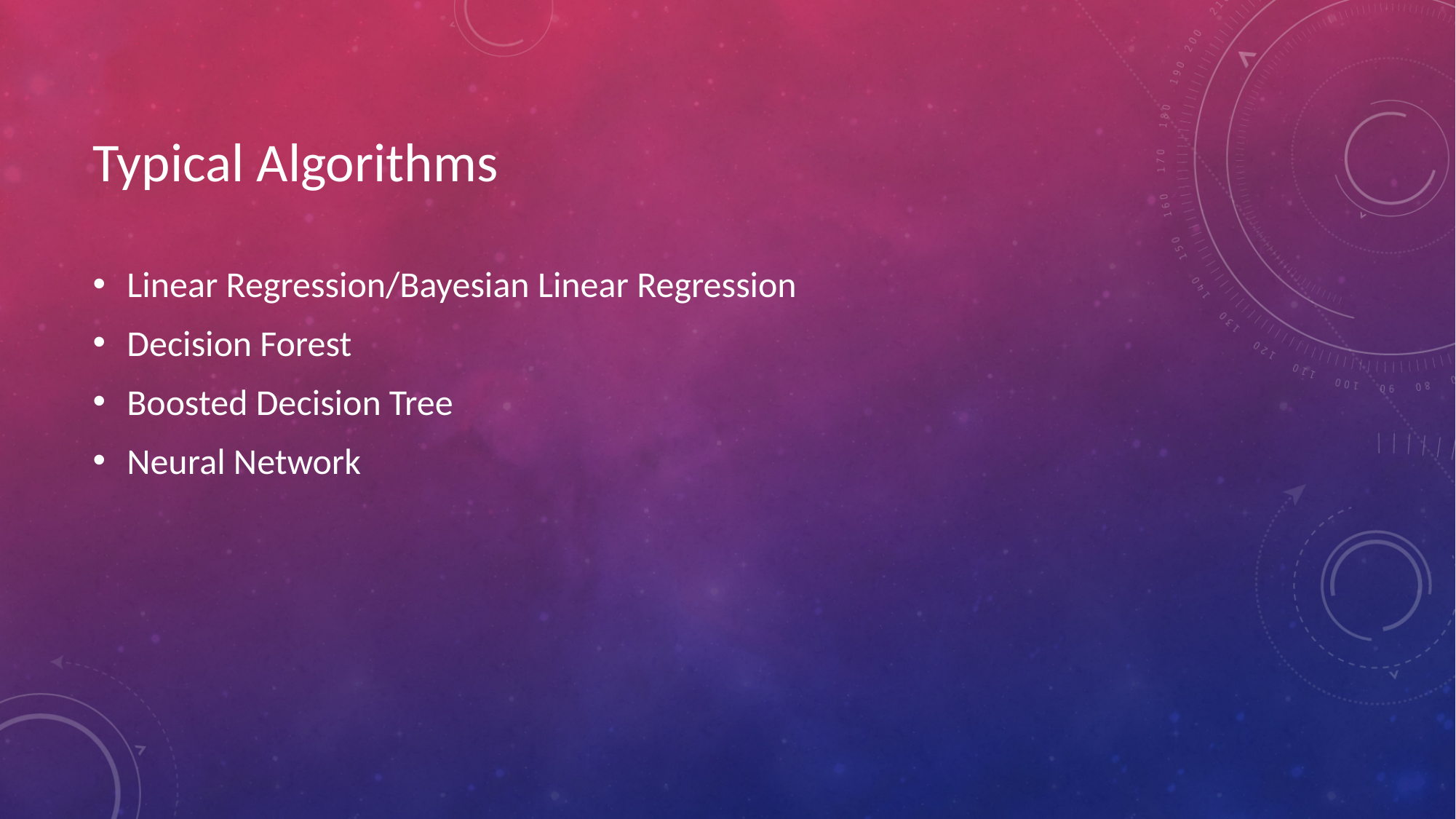

# Typical Algorithms
Linear Regression/Bayesian Linear Regression
Decision Forest
Boosted Decision Tree
Neural Network